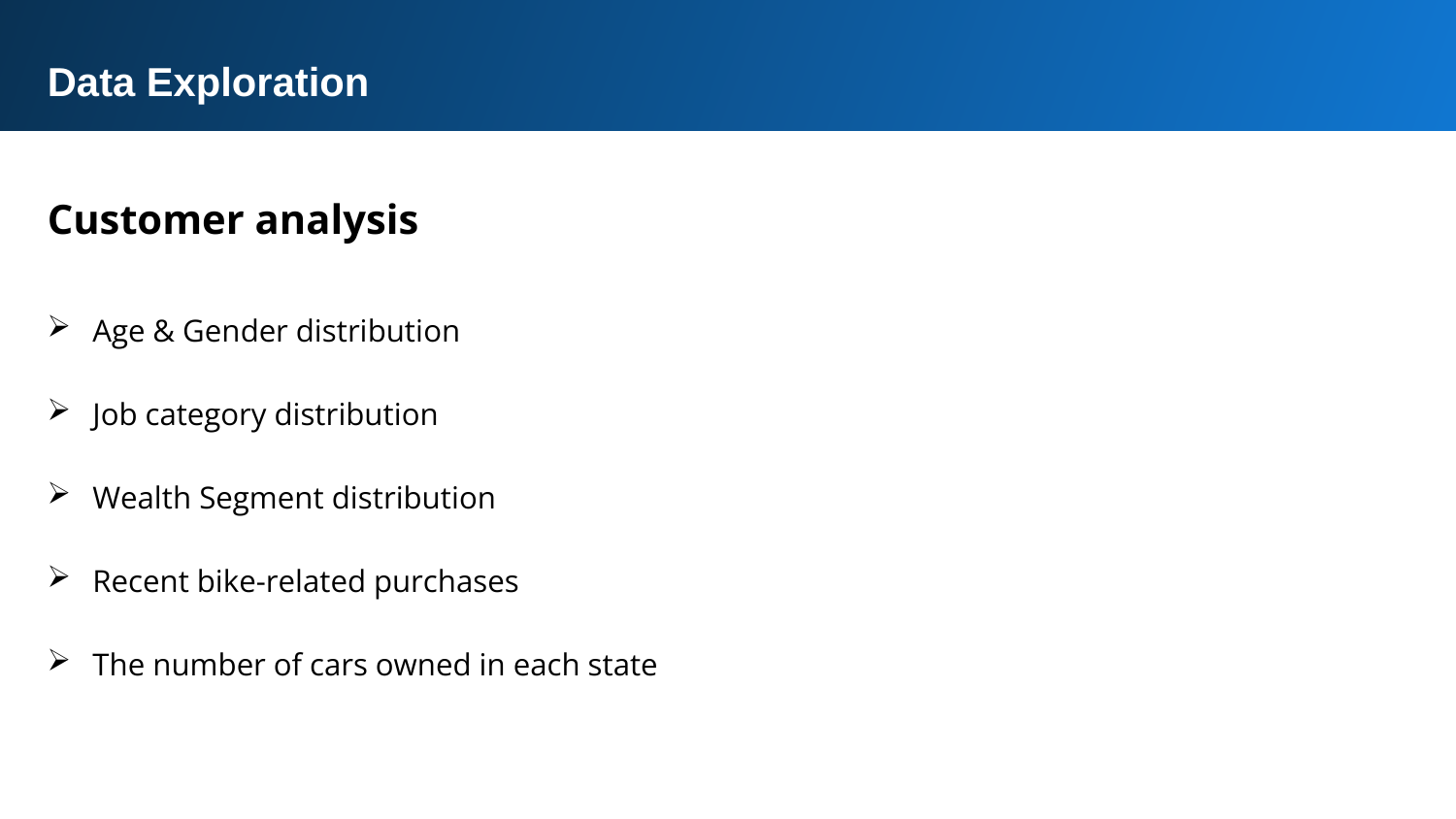

Data Exploration
Customer analysis
Age & Gender distribution

Job category distribution

Wealth Segment distribution

Recent bike-related purchases

The number of cars owned in each state